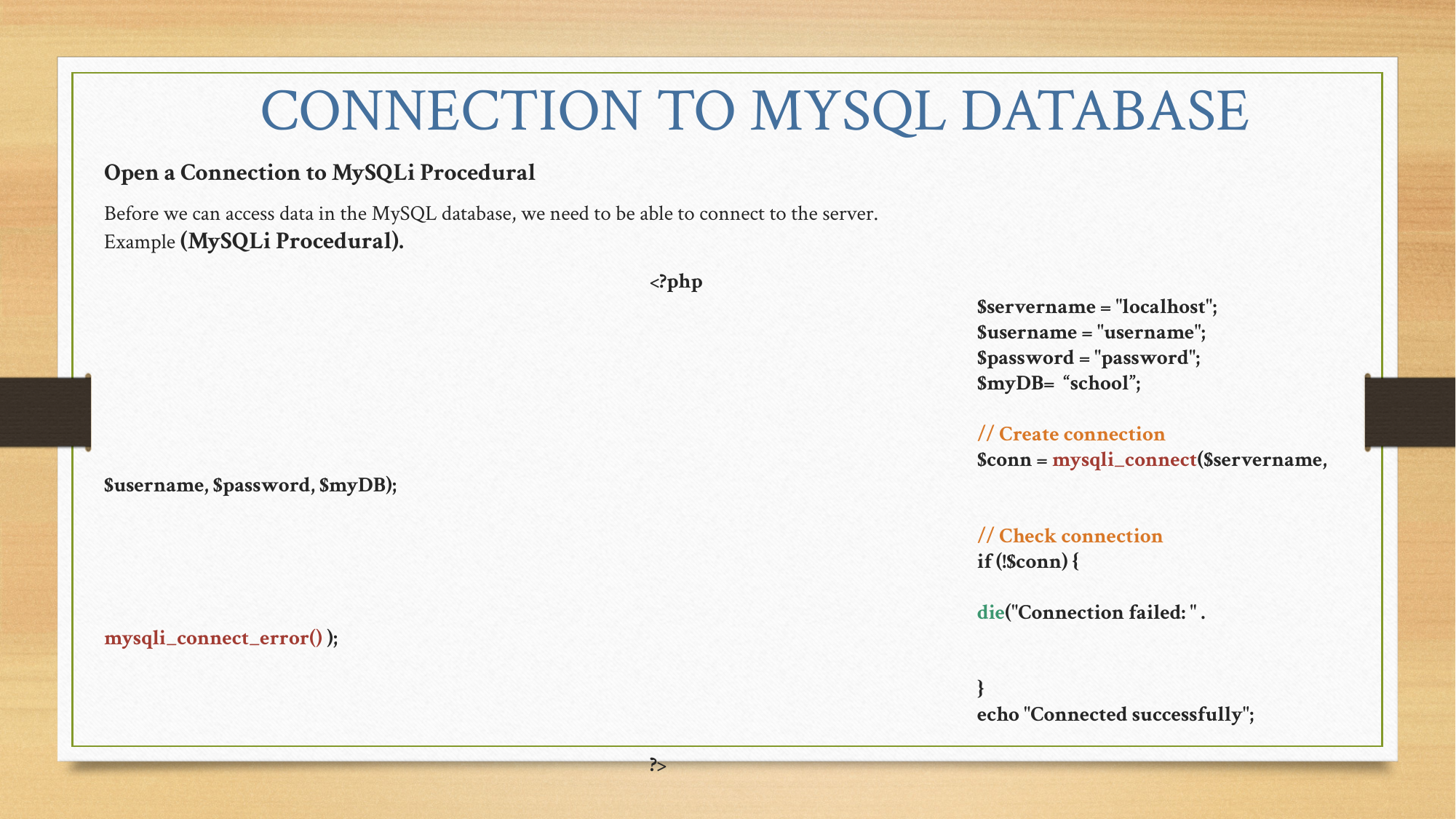

CONNECTION TO MYSQL DATABASE
Open a Connection to MySQLi Procedural
Before we can access data in the MySQL database, we need to be able to connect to the server.
Example (MySQLi Procedural).
					<?php
								$servername = "localhost";
								$username = "username";
								$password = "password";
								$myDB=  “school”;
								// Create connection
								$conn = mysqli_connect($servername, $username, $password, $myDB);
								// Check connection
								if (!$conn) {
  								die("Connection failed: " .    mysqli_connect_error() );
								}
								echo "Connected successfully";
					?>